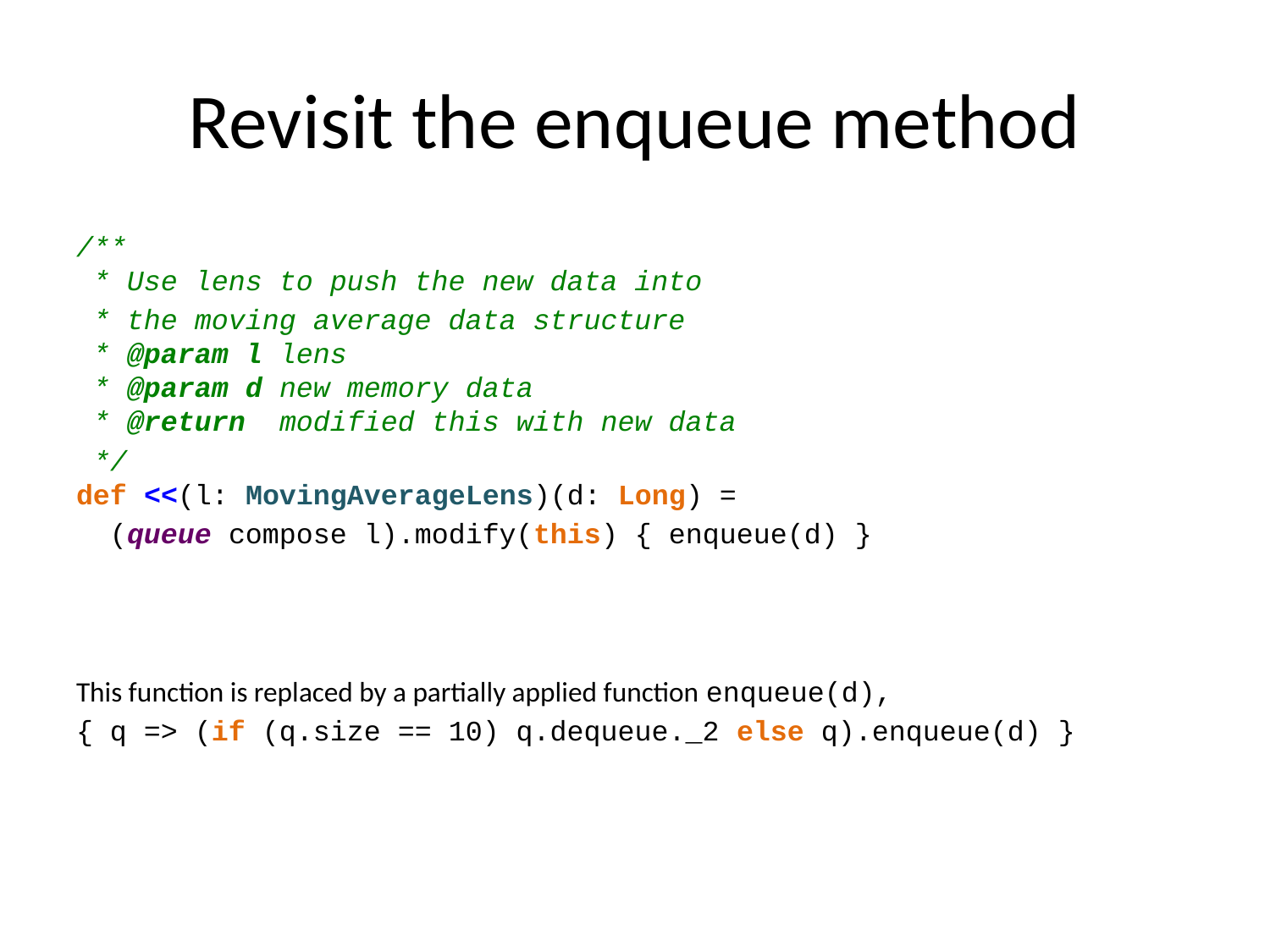

# Revisit the enqueue method
/**
 * Use lens to push the new data into
 * the moving average data structure
 * @param l lens
 * @param d new memory data
 * @return  modified this with new data
 */
def <<(l: MovingAverageLens)(d: Long) =
  (queue compose l).modify(this) { enqueue(d) }

This function is replaced by a partially applied function enqueue(d),
{ q => (if (q.size == 10) q.dequeue._2 else q).enqueue(d) }